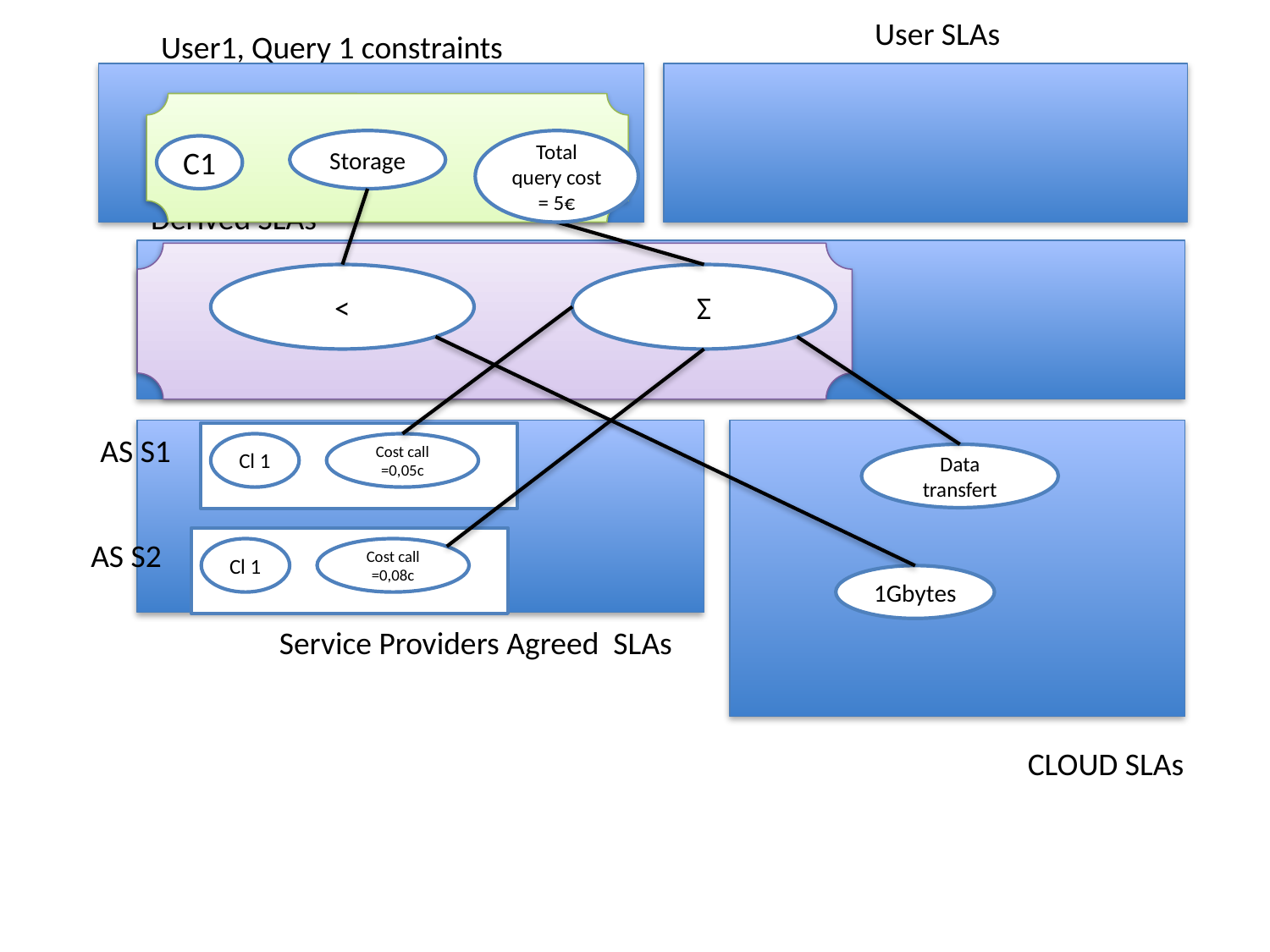

User SLAs
User1, Query 1 constraints

Storage
Total query cost = 5€
C1
Derived SLAs

<
Σ

AS S1
Cl 1
Cost call =0,05c
Data transfert

AS S2
Cl 1
Cost call =0,08c
1Gbytes
Service Providers Agreed  SLAs
CLOUD SLAs